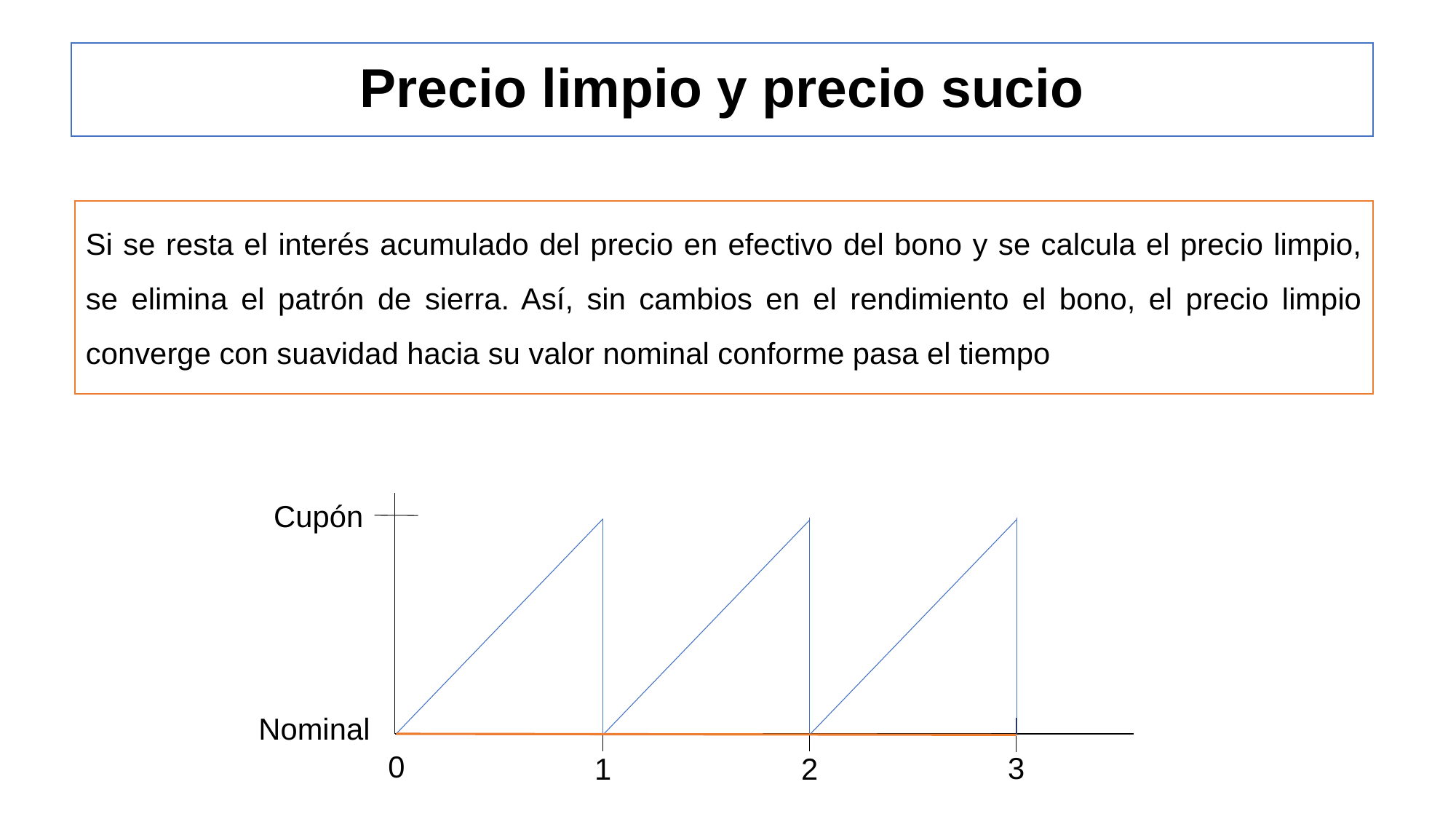

# Precio limpio y precio sucio
Si se resta el interés acumulado del precio en efectivo del bono y se calcula el precio limpio, se elimina el patrón de sierra. Así, sin cambios en el rendimiento el bono, el precio limpio converge con suavidad hacia su valor nominal conforme pasa el tiempo
Cupón
Nominal
0
3
1
2